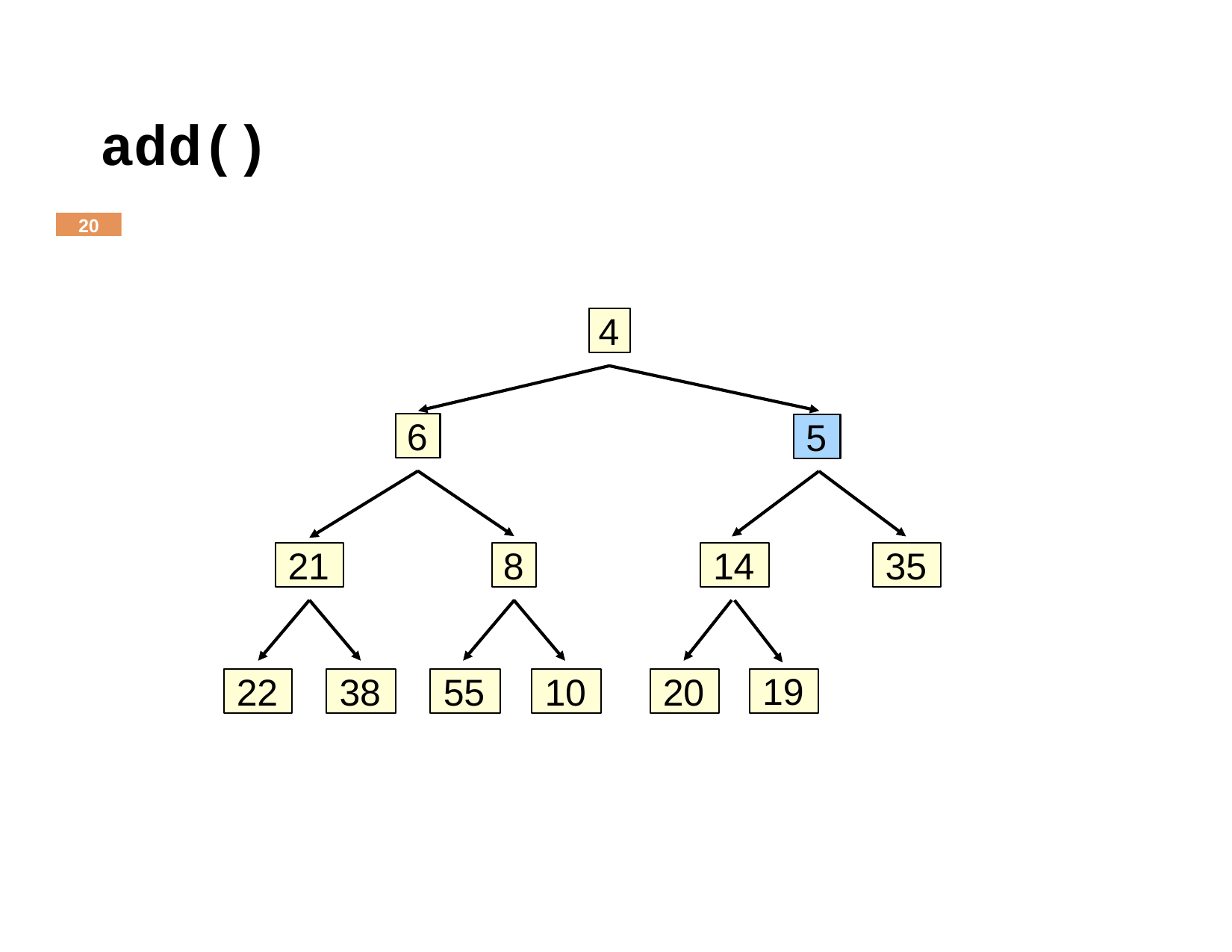

# add()
20
4

6
5

21
8
35
14

19
22
38
55
10
20